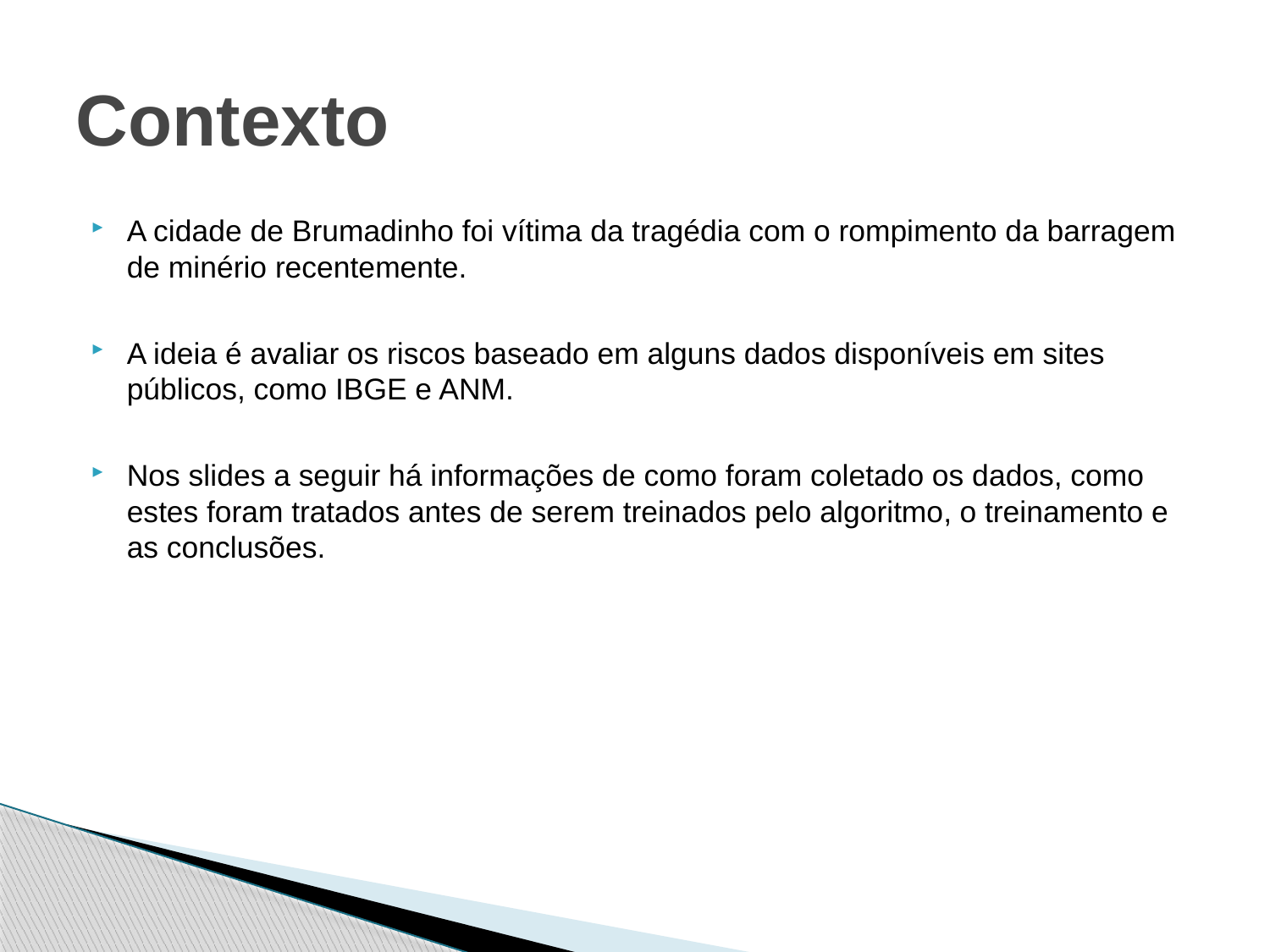

# Contexto
A cidade de Brumadinho foi vítima da tragédia com o rompimento da barragem de minério recentemente.

A ideia é avaliar os riscos baseado em alguns dados disponíveis em sites públicos, como IBGE e ANM.

Nos slides a seguir há informações de como foram coletado os dados, como estes foram tratados antes de serem treinados pelo algoritmo, o treinamento e as conclusões.